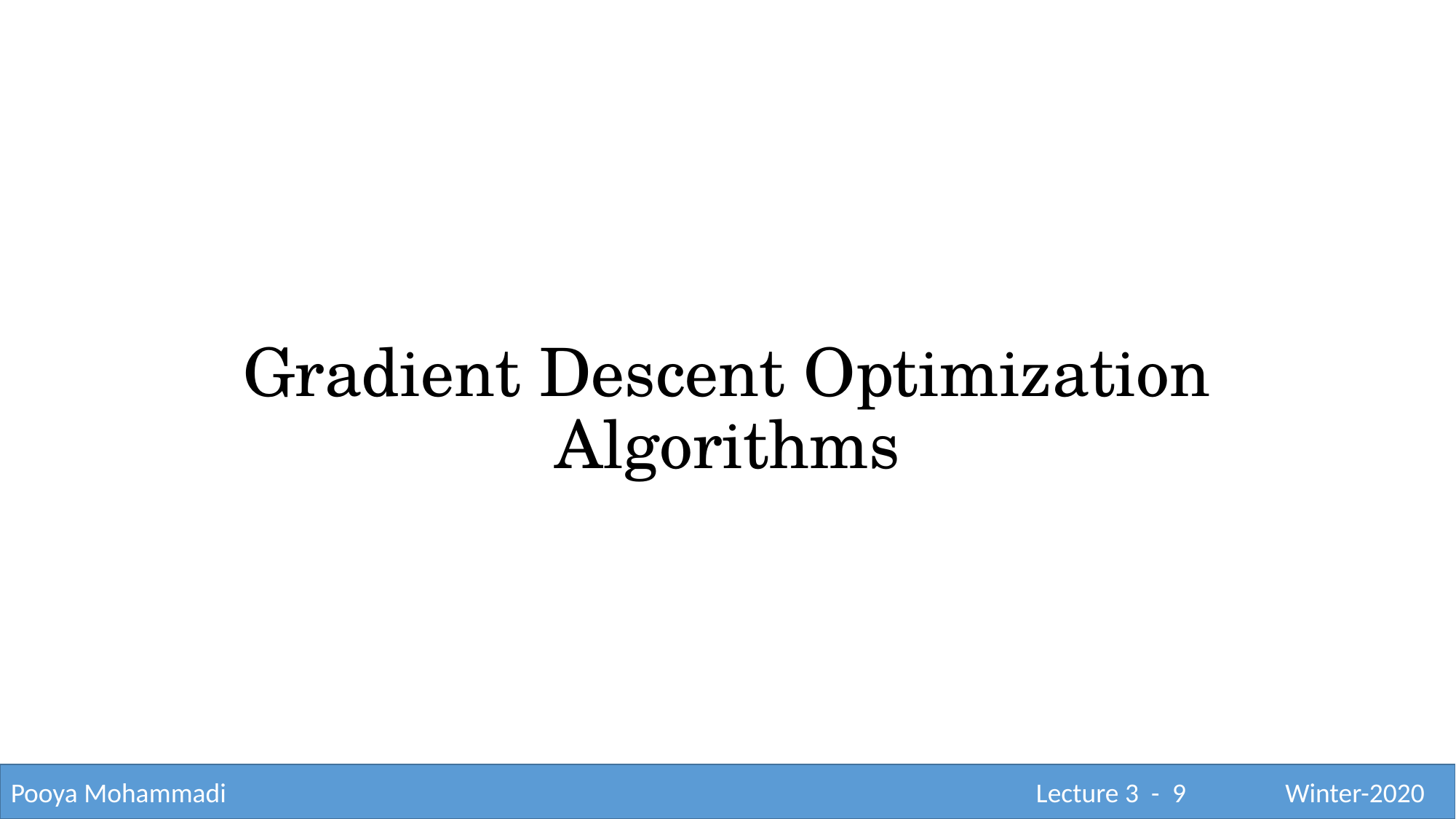

Gradient Descent Optimization Algorithms
Pooya Mohammadi					     			       Lecture 3  -  9	            Winter-2020